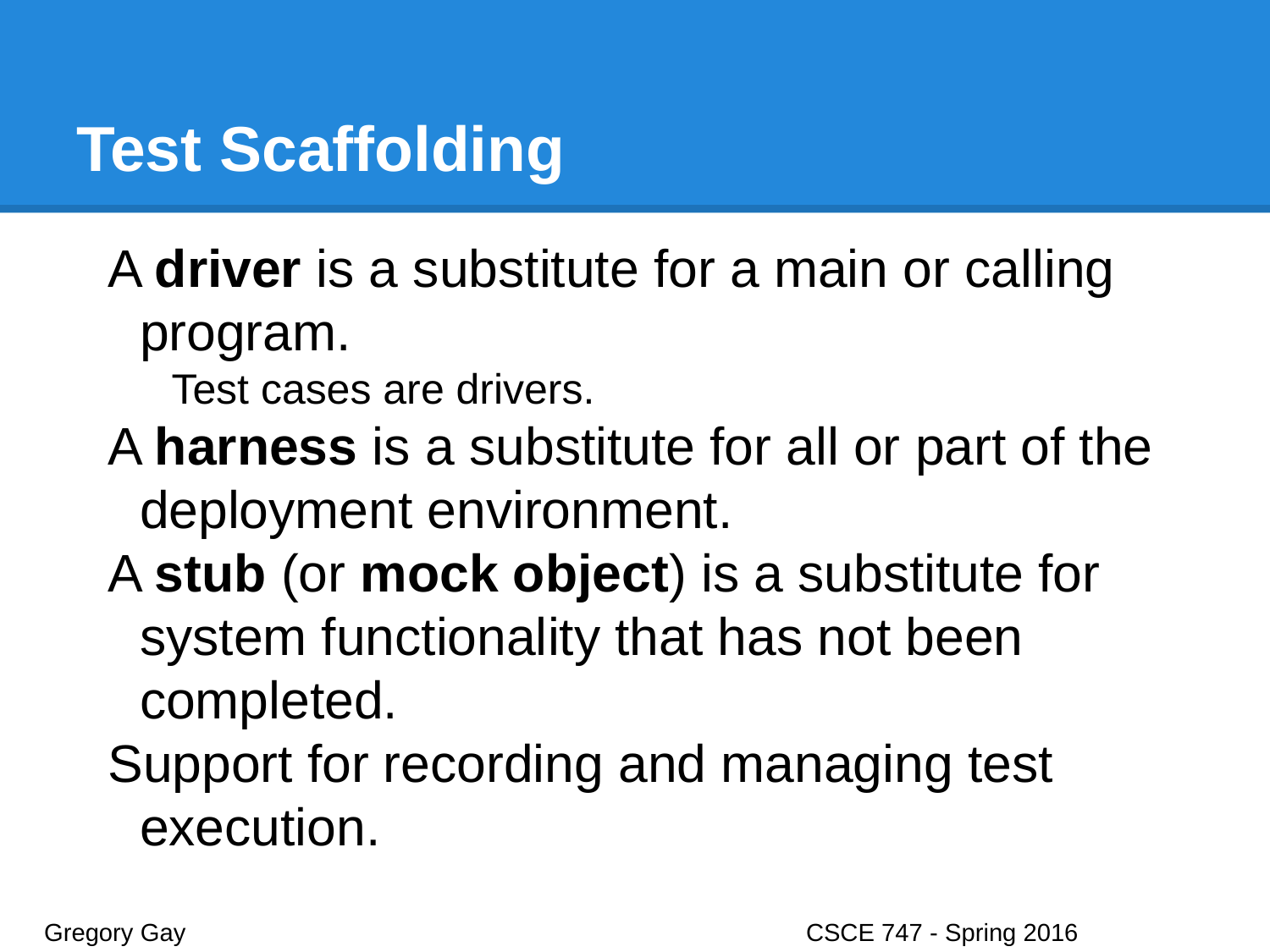

# Test Scaffolding
A driver is a substitute for a main or calling program.
Test cases are drivers.
A harness is a substitute for all or part of the deployment environment.
A stub (or mock object) is a substitute for system functionality that has not been completed.
Support for recording and managing test execution.

Gregory Gay					CSCE 747 - Spring 2016							6